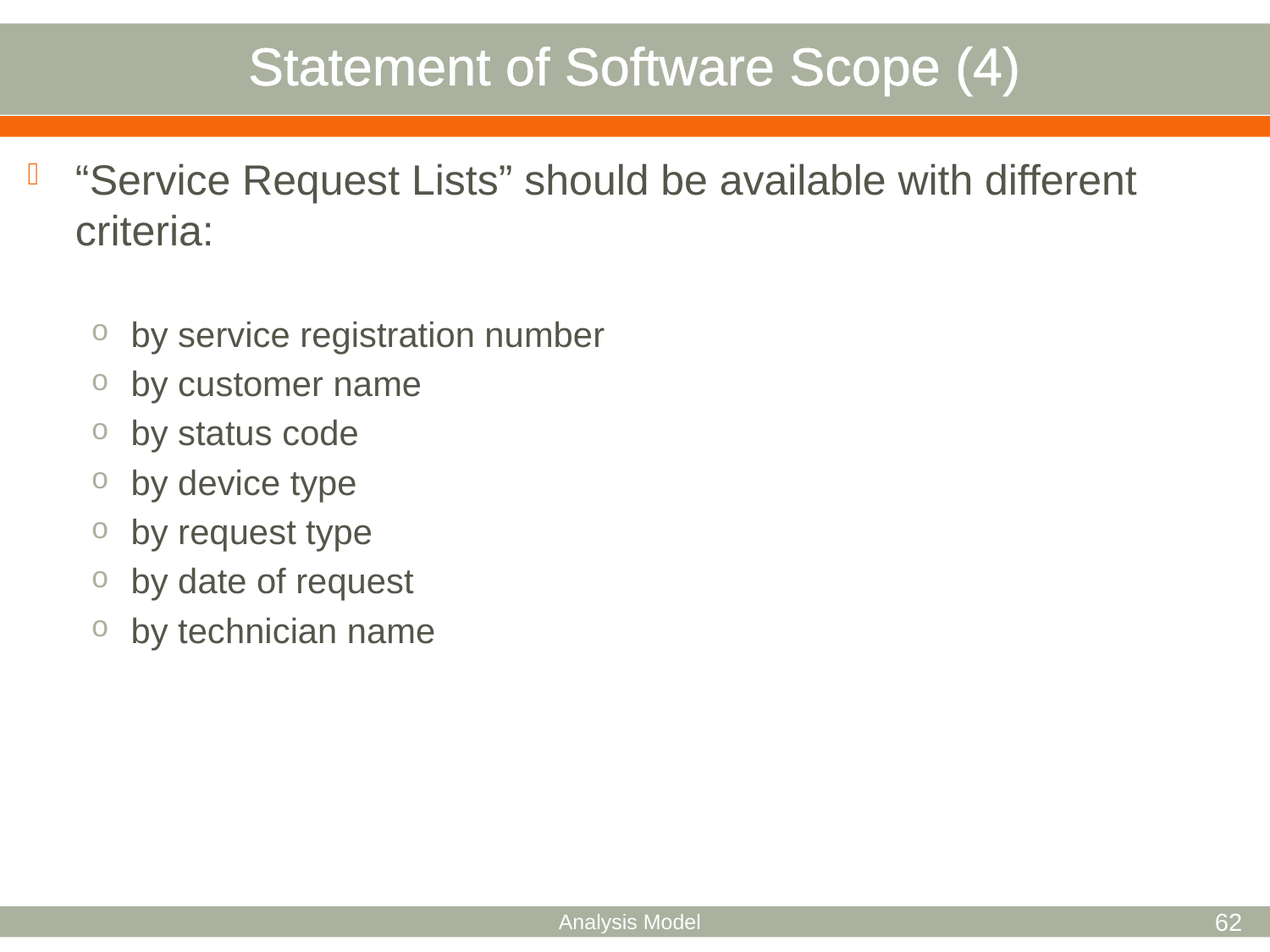

# Statement of Software Scope (4)
“Service Request Lists” should be available with different criteria:
by service registration number
by customer name
by status code
by device type
by request type
by date of request
by technician name

Analysis Model
62